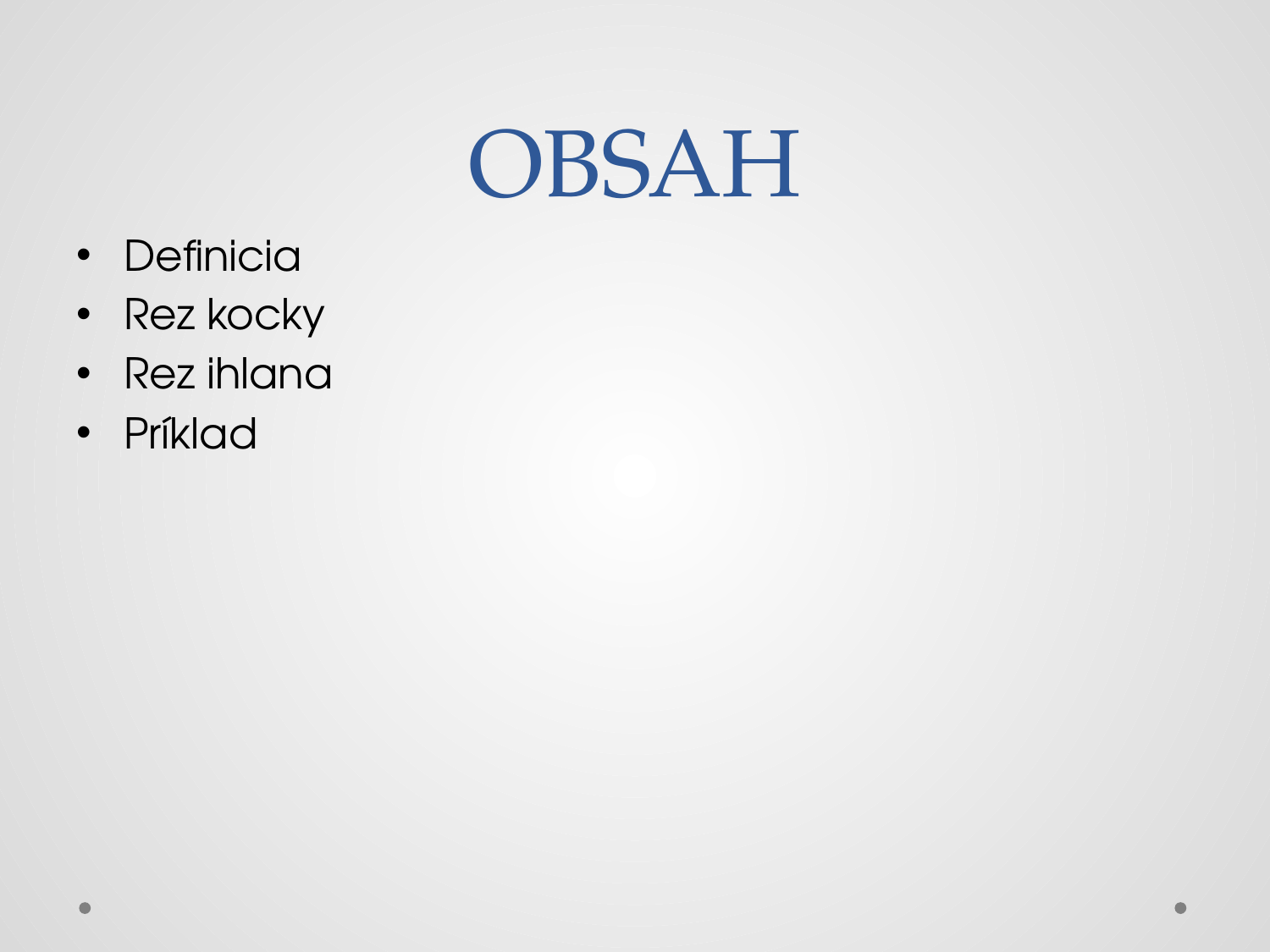

# OBSAH
Definicia
Rez kocky
Rez ihlana
Príklad